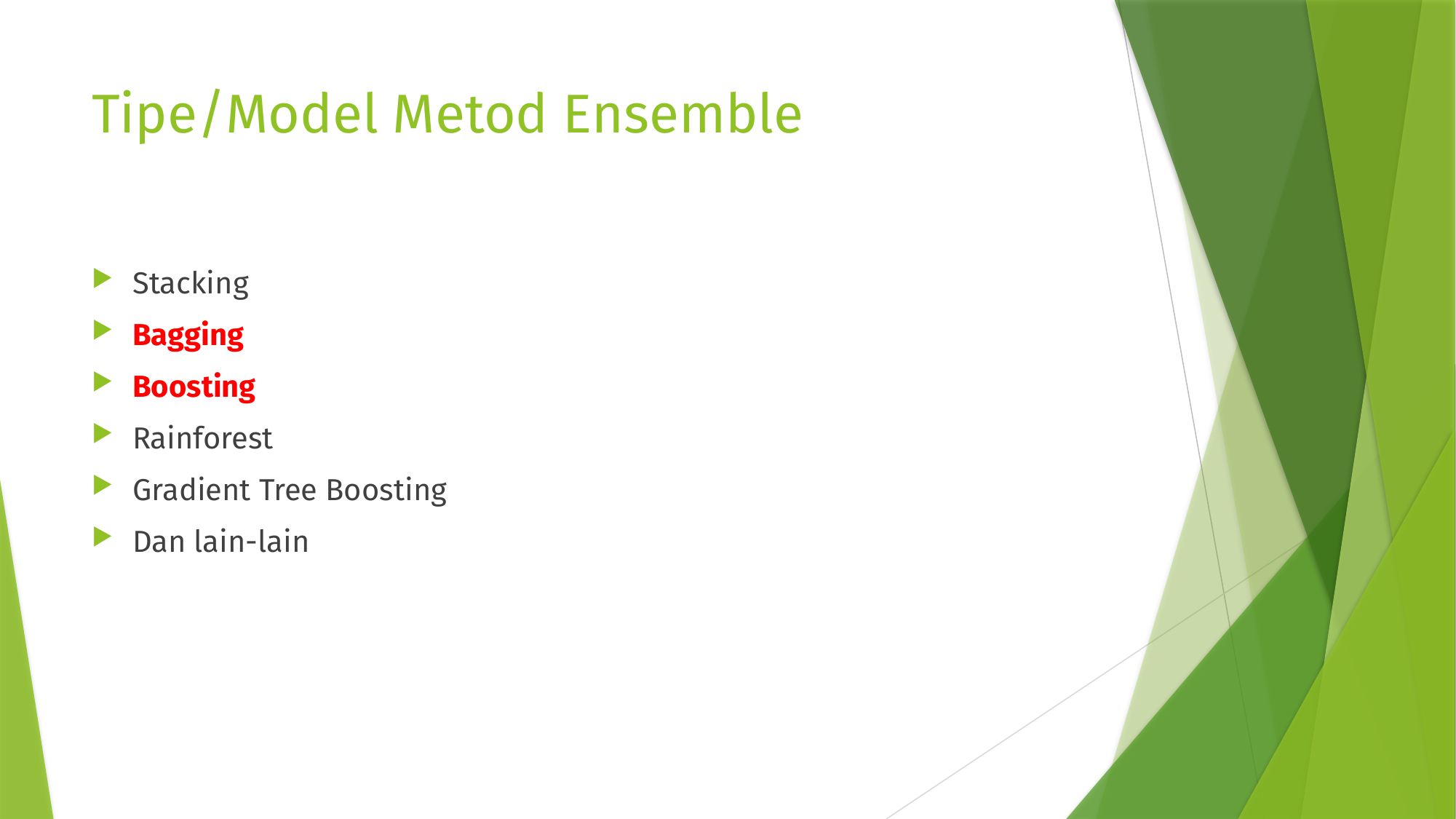

# Tipe/Model Metod Ensemble
Stacking
Bagging
Boosting
Rainforest
Gradient Tree Boosting
Dan lain-lain